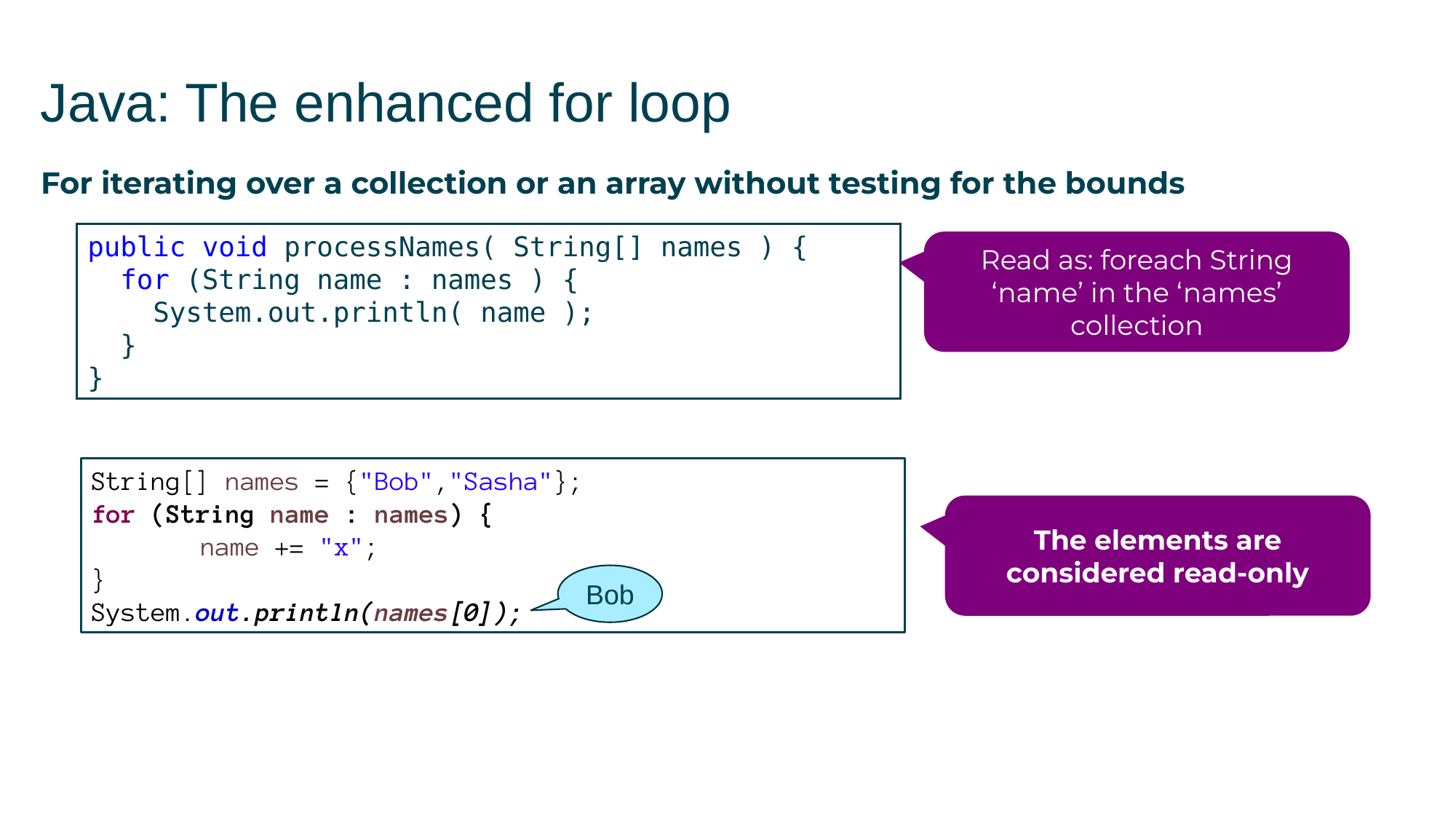

# Java: The enhanced for loop
For iterating over a collection or an array without testing for the bounds

public void processNames( String[] names ) {
  for (String name : names ) {
    System.out.println( name );
  }
}
Read as: foreach String ‘name’ in the ‘names’ collection
String[] names = {"Bob","Sasha"};
for (String name : names) {
	name += "x";
}
System.out.println(names[0]);
The elements are considered read-only
Bob